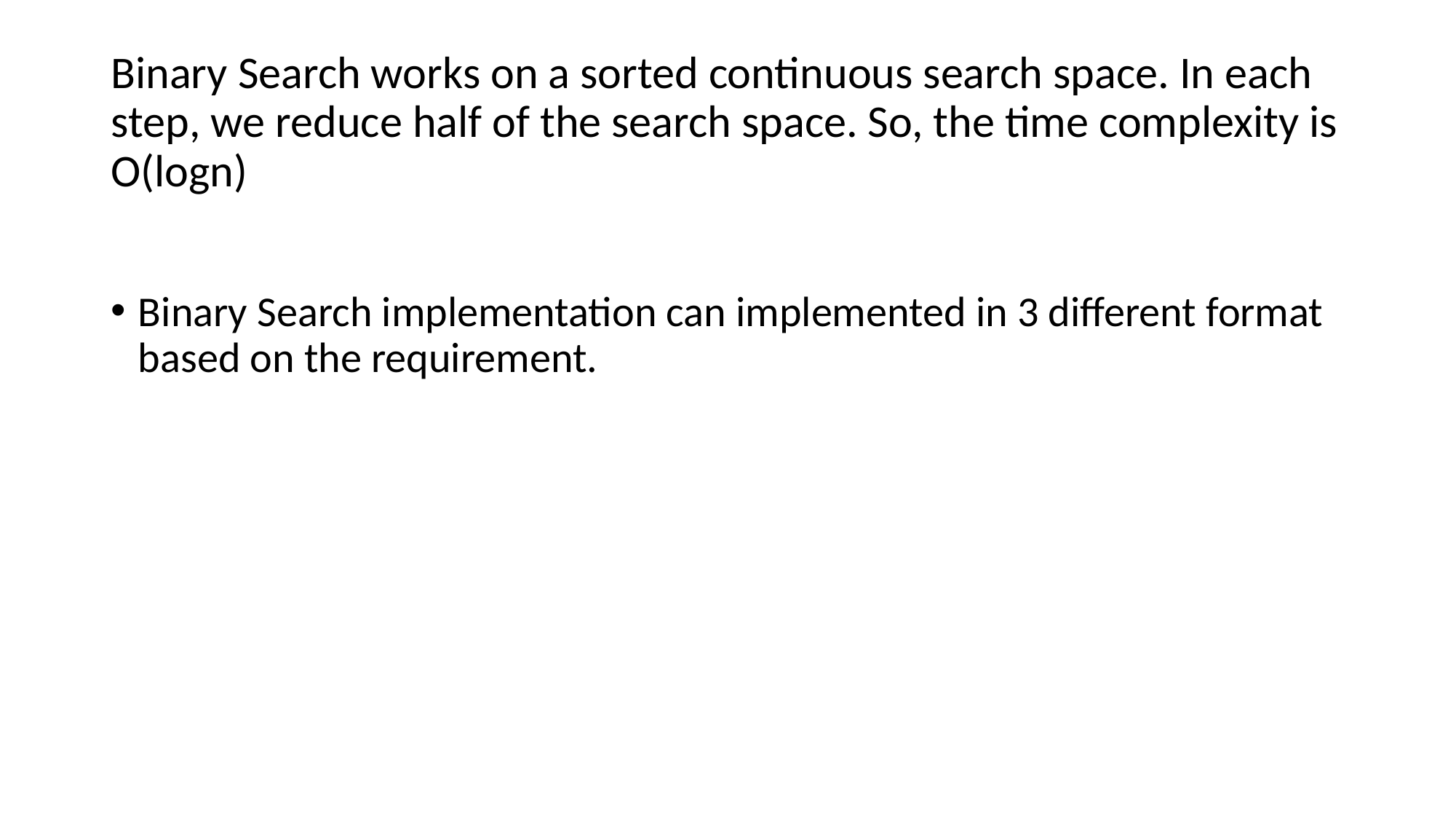

# Binary Search works on a sorted continuous search space. In each step, we reduce half of the search space. So, the time complexity is O(logn)

Binary Search implementation can implemented in 3 different format based on the requirement.